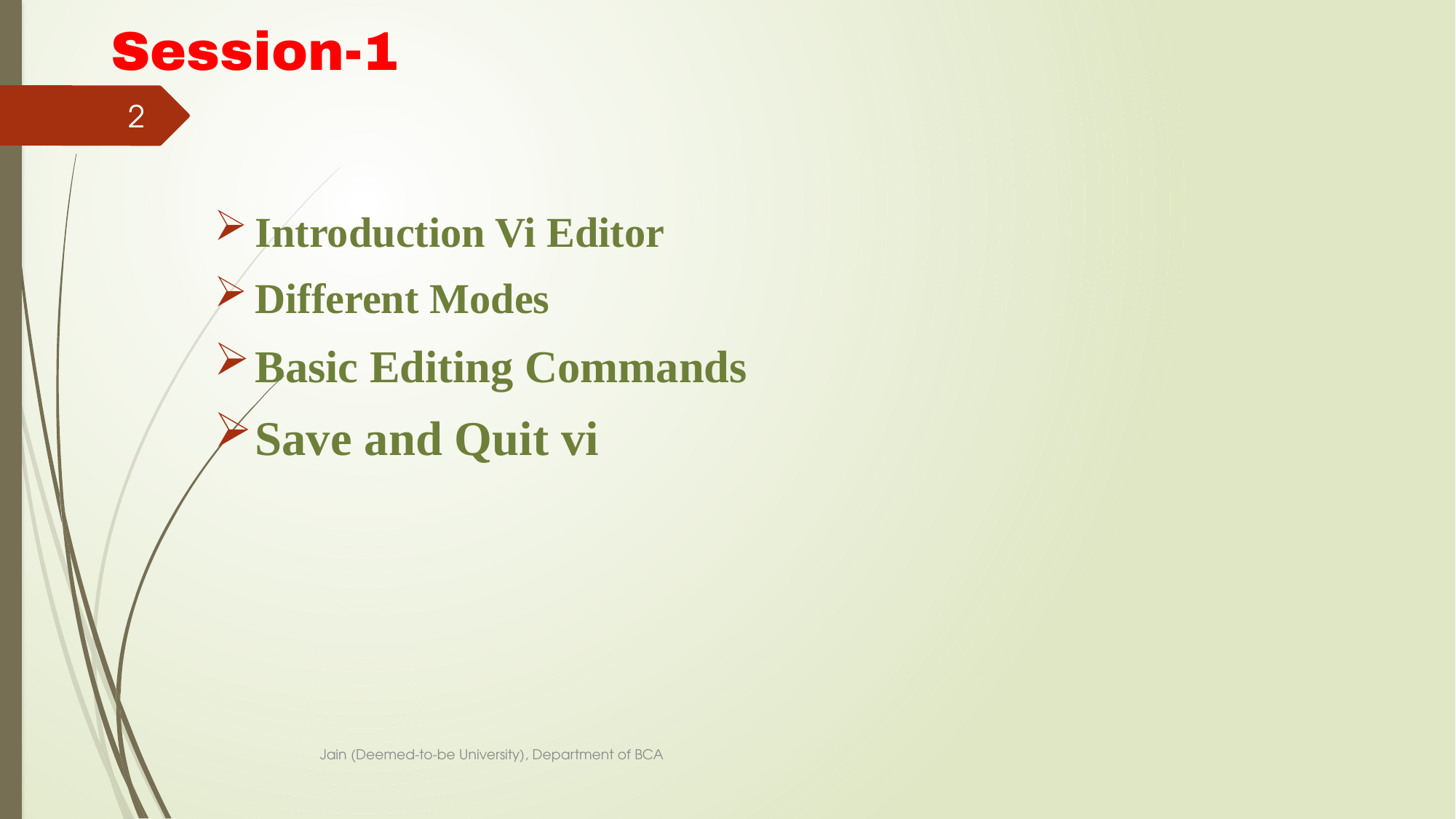

# Session-1
2

Introduction Vi Editor
Different Modes
Basic Editing Commands
Save and Quit vi

Jain (Deemed-to-be University), Department of BCA